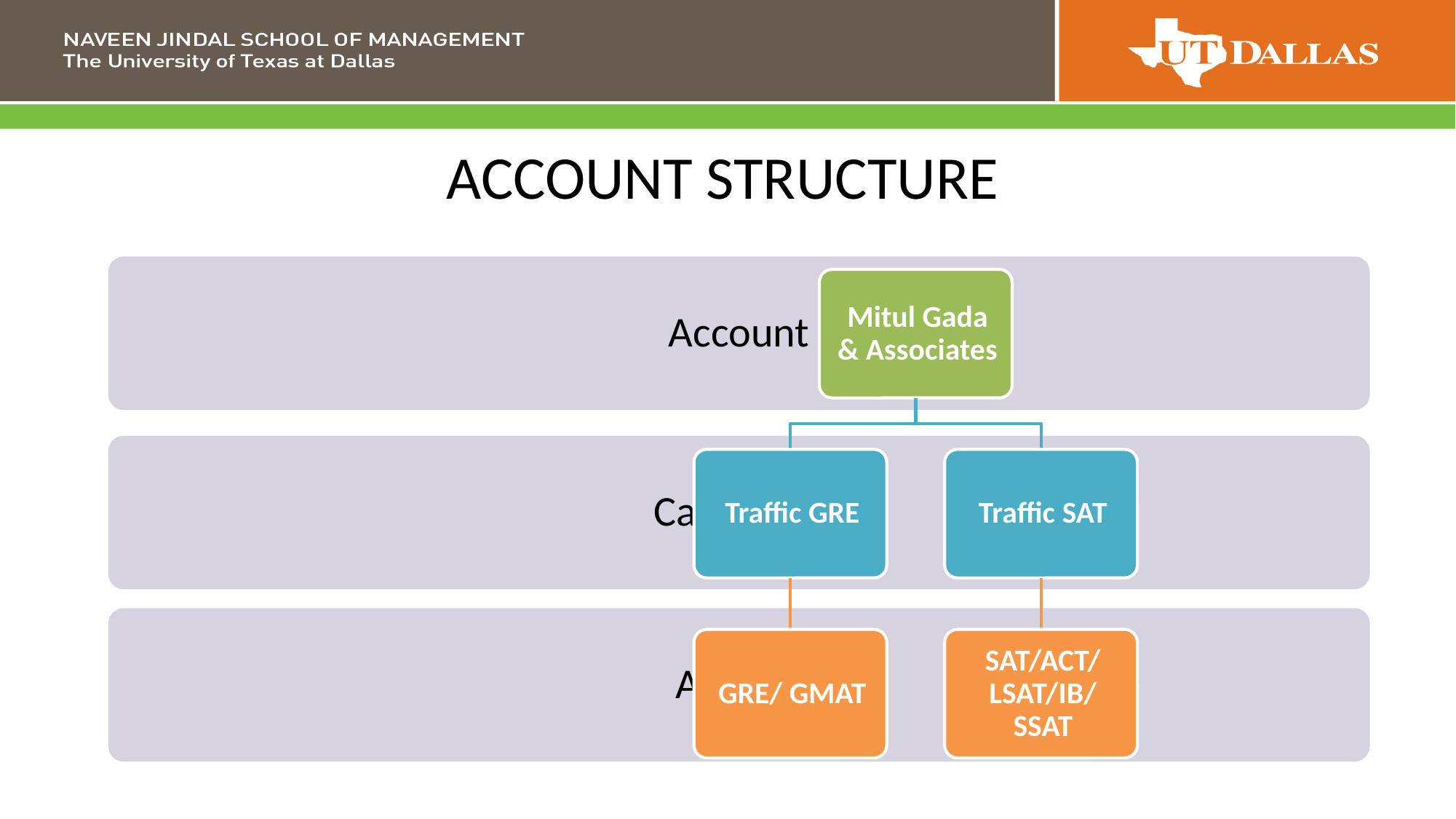

# ACCOUNT STRUCTURE
Ad Sets
Campaign
Account
Mitul Gada & Associates
Traffic GRE
GRE/ GMAT
Traffic SAT
SAT/ACT/ LSAT/IB/ SSAT